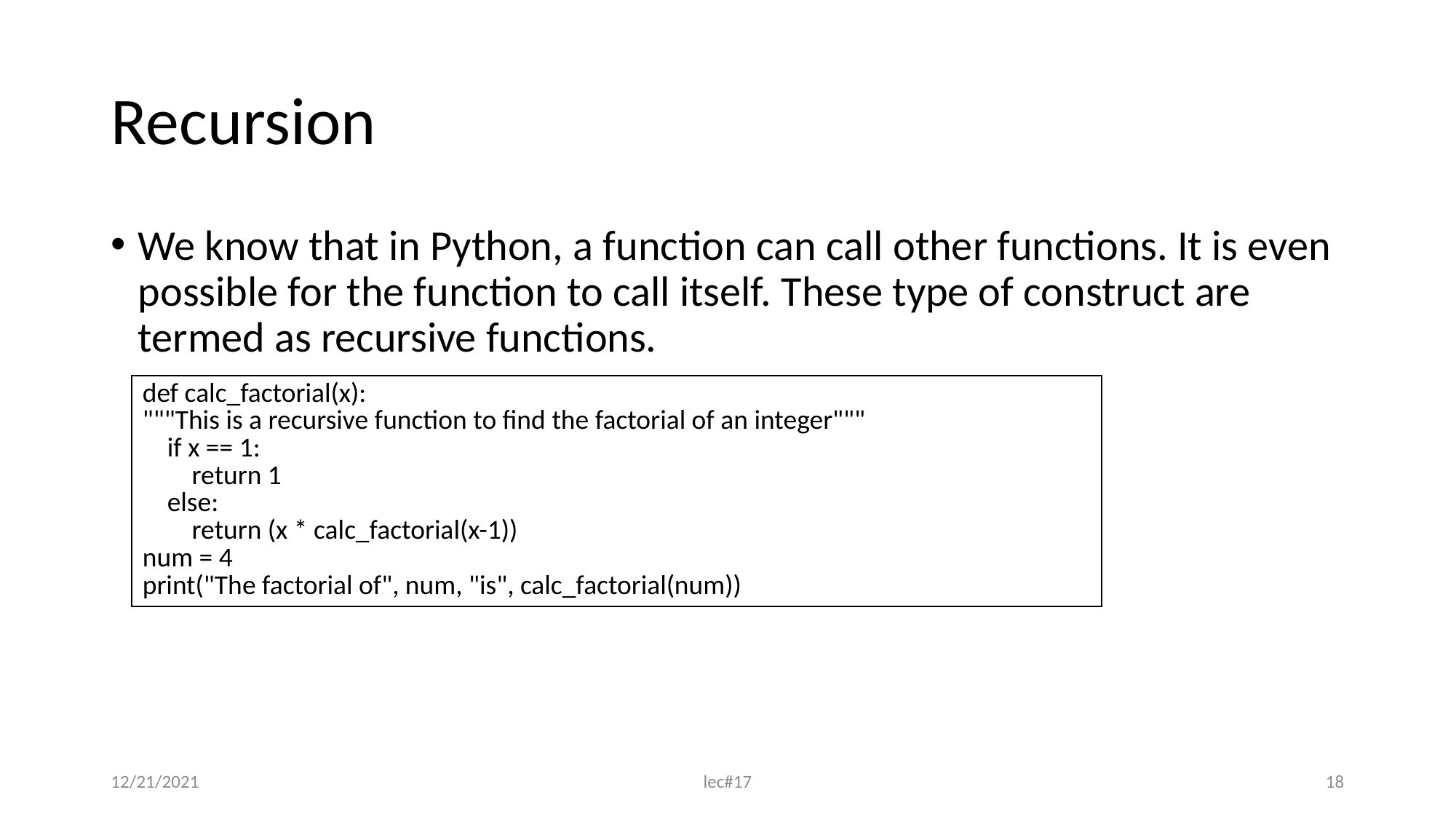

# Recursion
We know that in Python, a function can call other functions. It is even possible for the function to call itself. These type of construct are termed as recursive functions.

| def calc\_factorial(x): """This is a recursive function to find the factorial of an integer""" if x == 1: return 1 else: return (x \* calc\_factorial(x-1)) num = 4 print("The factorial of", num, "is", calc\_factorial(num)) |
| --- |
12/21/2021
lec#17
18